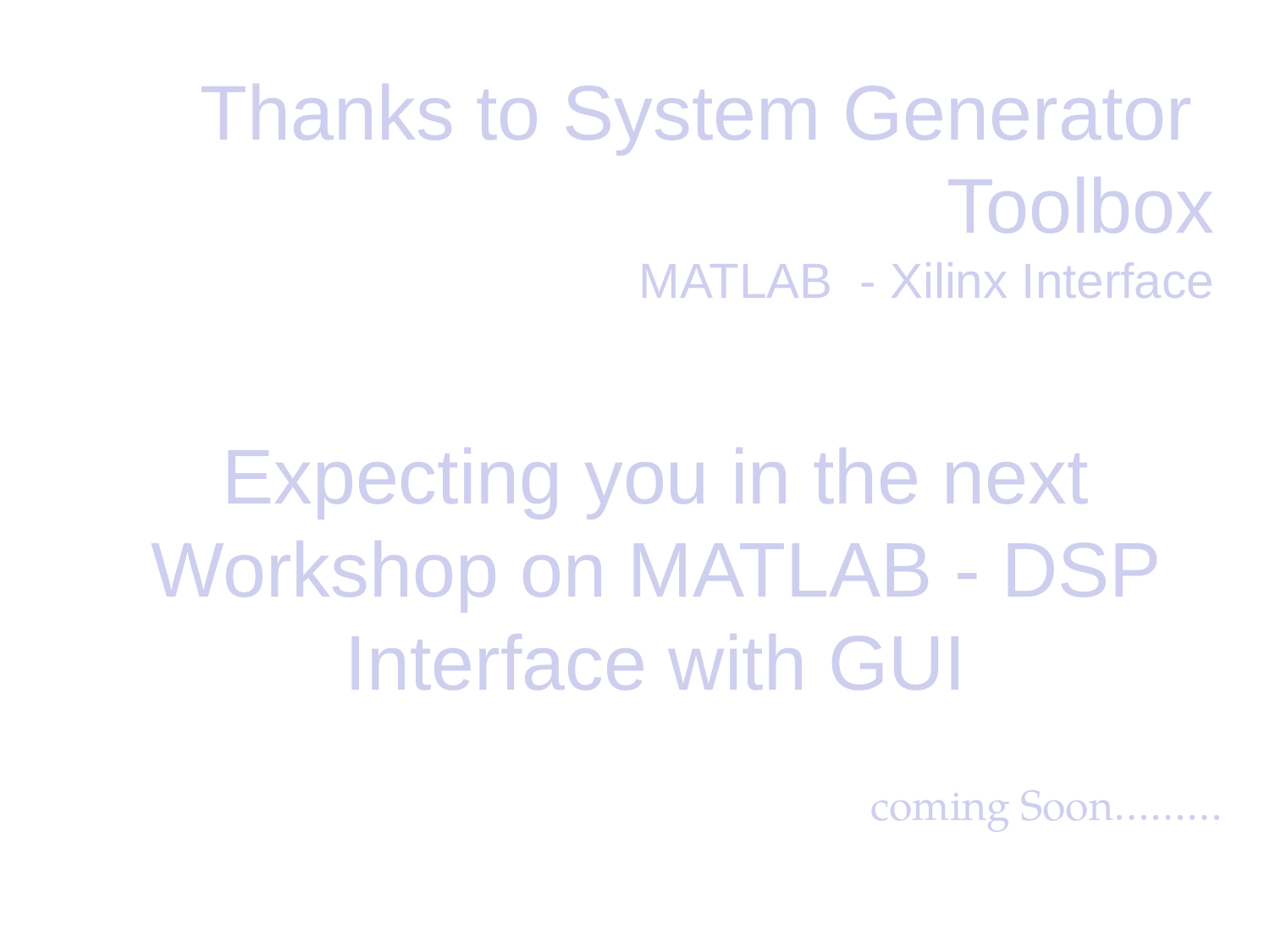

# Thanks to System Generator Toolbox MATLAB  - Xilinx Interface
Expecting you in the next Workshop on MATLAB - DSP Interface with GUI
 coming Soon………